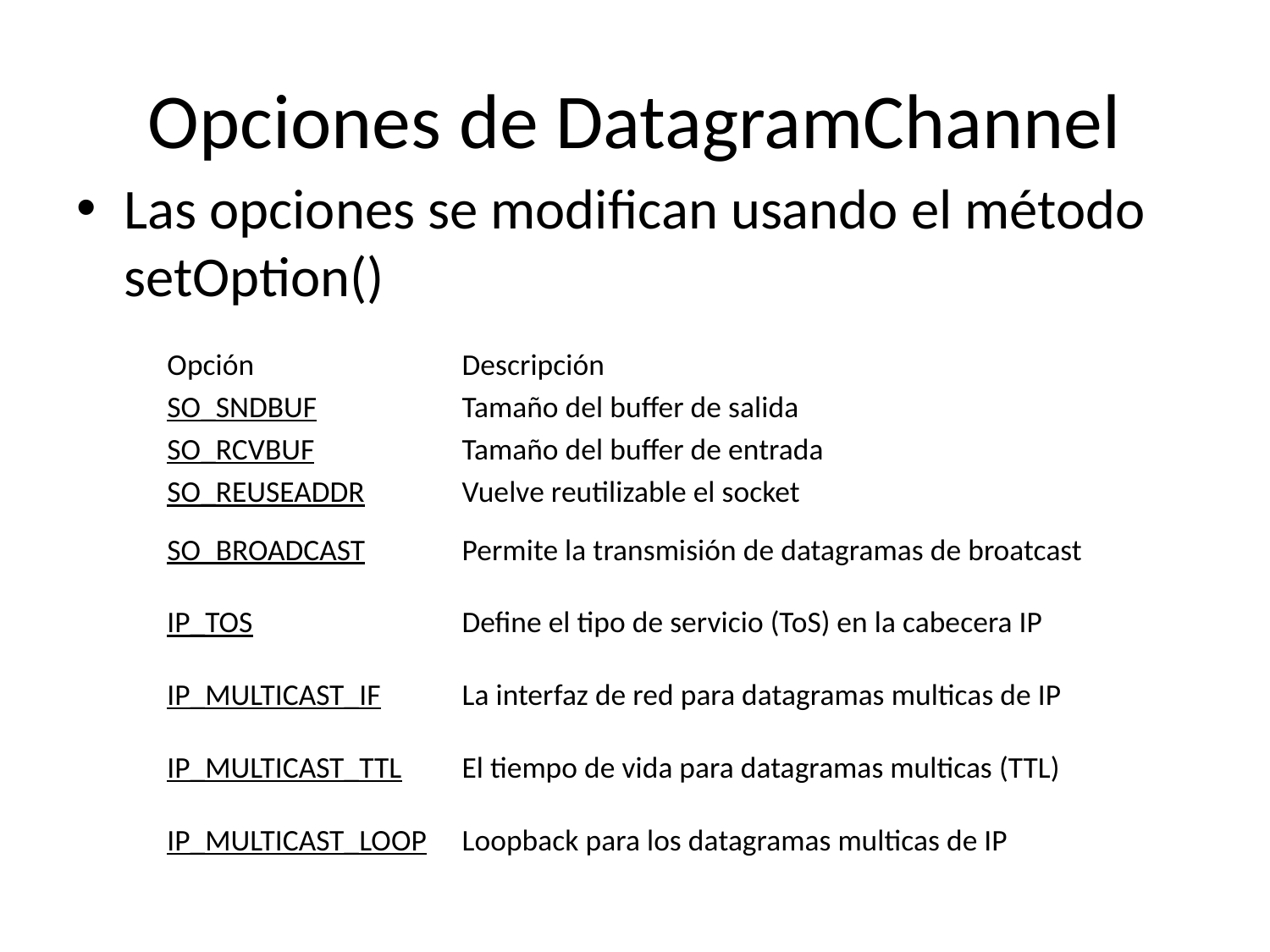

# Opciones de DatagramChannel
Las opciones se modifican usando el método setOption()

| Opción | Descripción |
| --- | --- |
| SO\_SNDBUF | Tamaño del buffer de salida |
| SO\_RCVBUF | Tamaño del buffer de entrada |
| SO\_REUSEADDR | Vuelve reutilizable el socket |
| SO\_BROADCAST | Permite la transmisión de datagramas de broatcast |
| IP\_TOS | Define el tipo de servicio (ToS) en la cabecera IP |
| IP\_MULTICAST\_IF | La interfaz de red para datagramas multicas de IP |
| IP\_MULTICAST\_TTL | El tiempo de vida para datagramas multicas (TTL) |
| IP\_MULTICAST\_LOOP | Loopback para los datagramas multicas de IP |